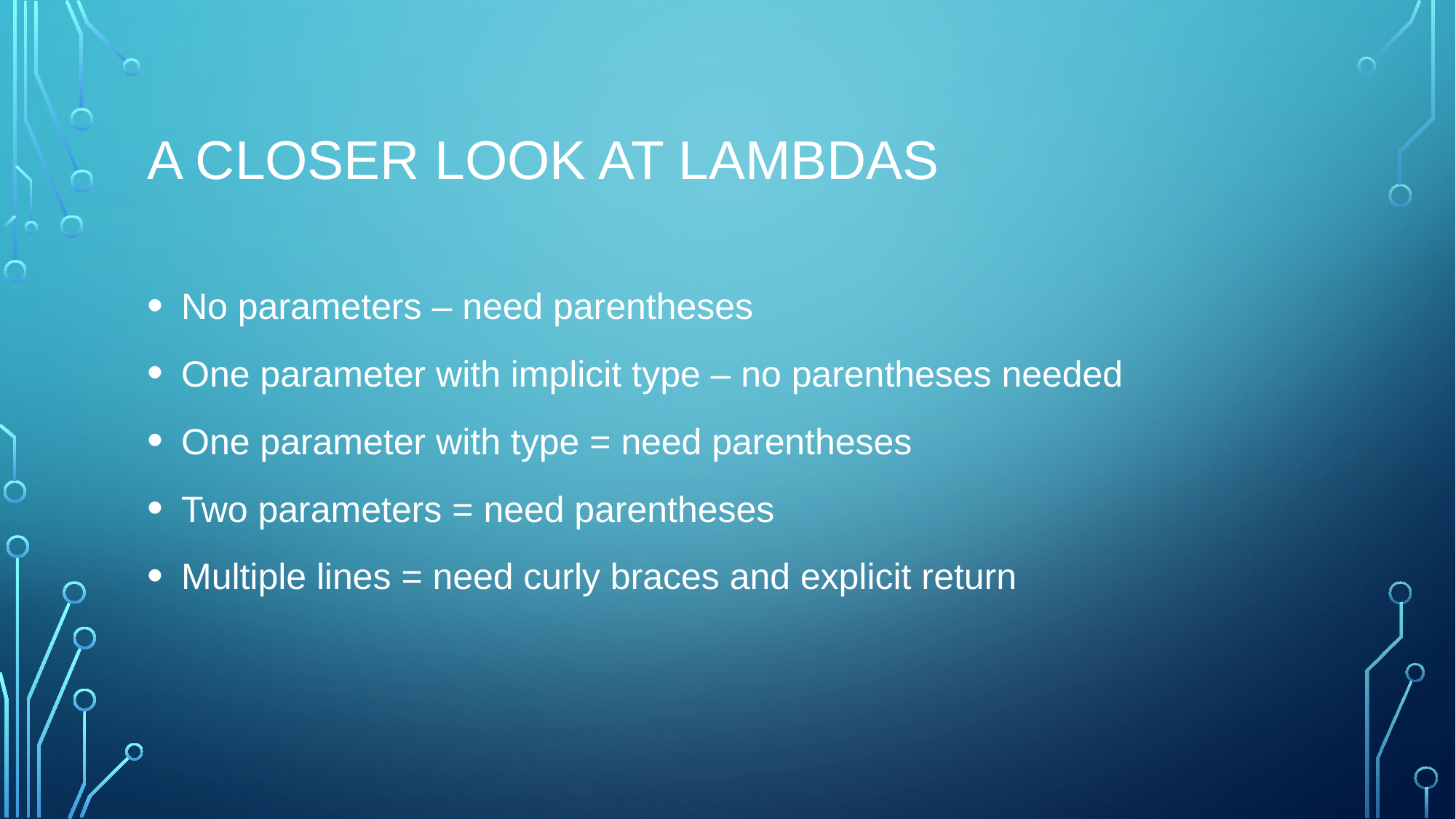

# A closer look at lambdas
No parameters – need parentheses
One parameter with implicit type – no parentheses needed
One parameter with type = need parentheses
Two parameters = need parentheses
Multiple lines = need curly braces and explicit return